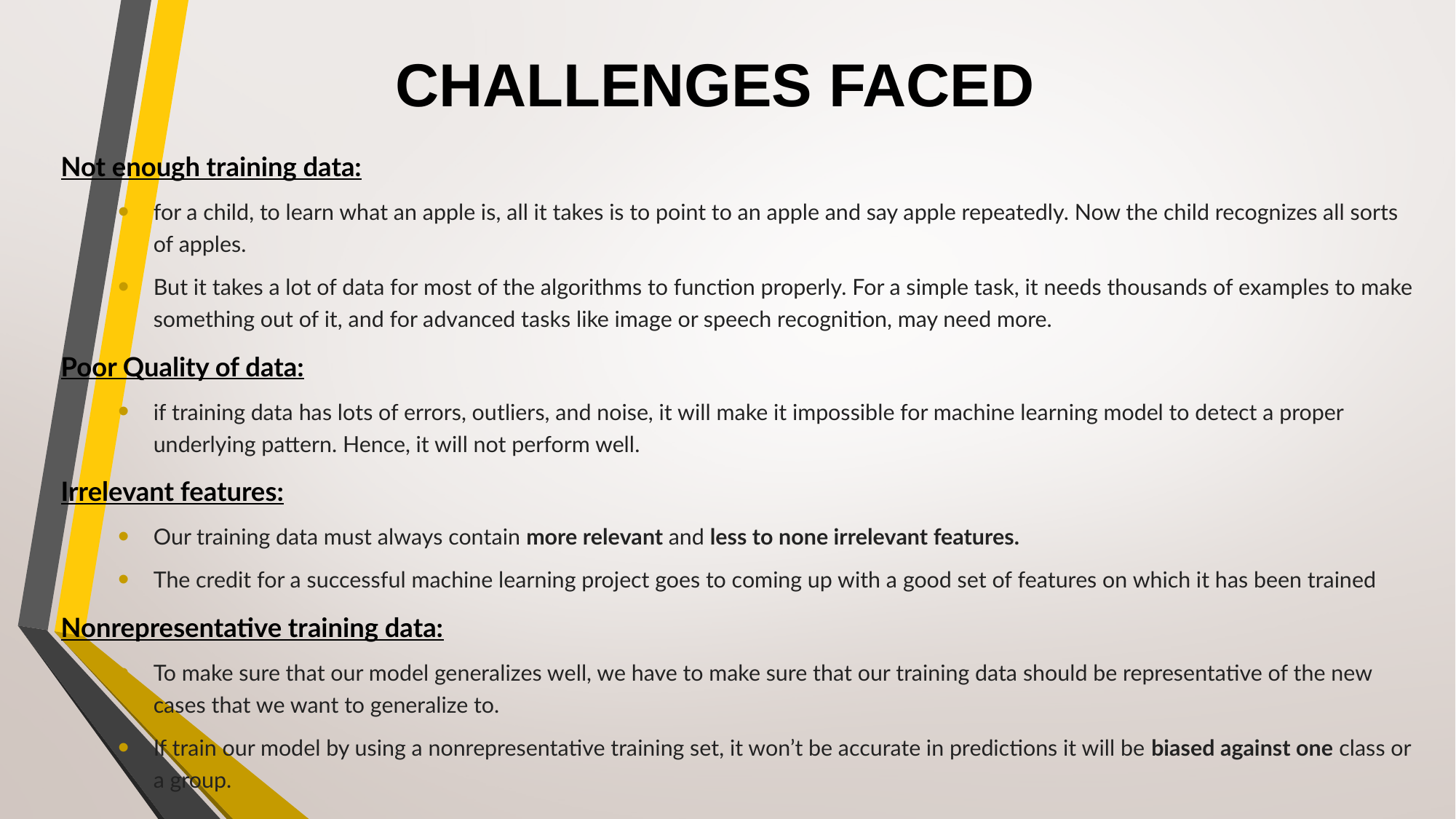

# CHALLENGES FACED
Not enough training data:
for a child, to learn what an apple is, all it takes is to point to an apple and say apple repeatedly. Now the child recognizes all sorts of apples.
But it takes a lot of data for most of the algorithms to function properly. For a simple task, it needs thousands of examples to make something out of it, and for advanced tasks like image or speech recognition, may need more.
Poor Quality of data:
if training data has lots of errors, outliers, and noise, it will make it impossible for machine learning model to detect a proper underlying pattern. Hence, it will not perform well.
Irrelevant features:
Our training data must always contain more relevant and less to none irrelevant features.
The credit for a successful machine learning project goes to coming up with a good set of features on which it has been trained
Nonrepresentative training data:
To make sure that our model generalizes well, we have to make sure that our training data should be representative of the new cases that we want to generalize to.
If train our model by using a nonrepresentative training set, it won’t be accurate in predictions it will be biased against one class or a group.